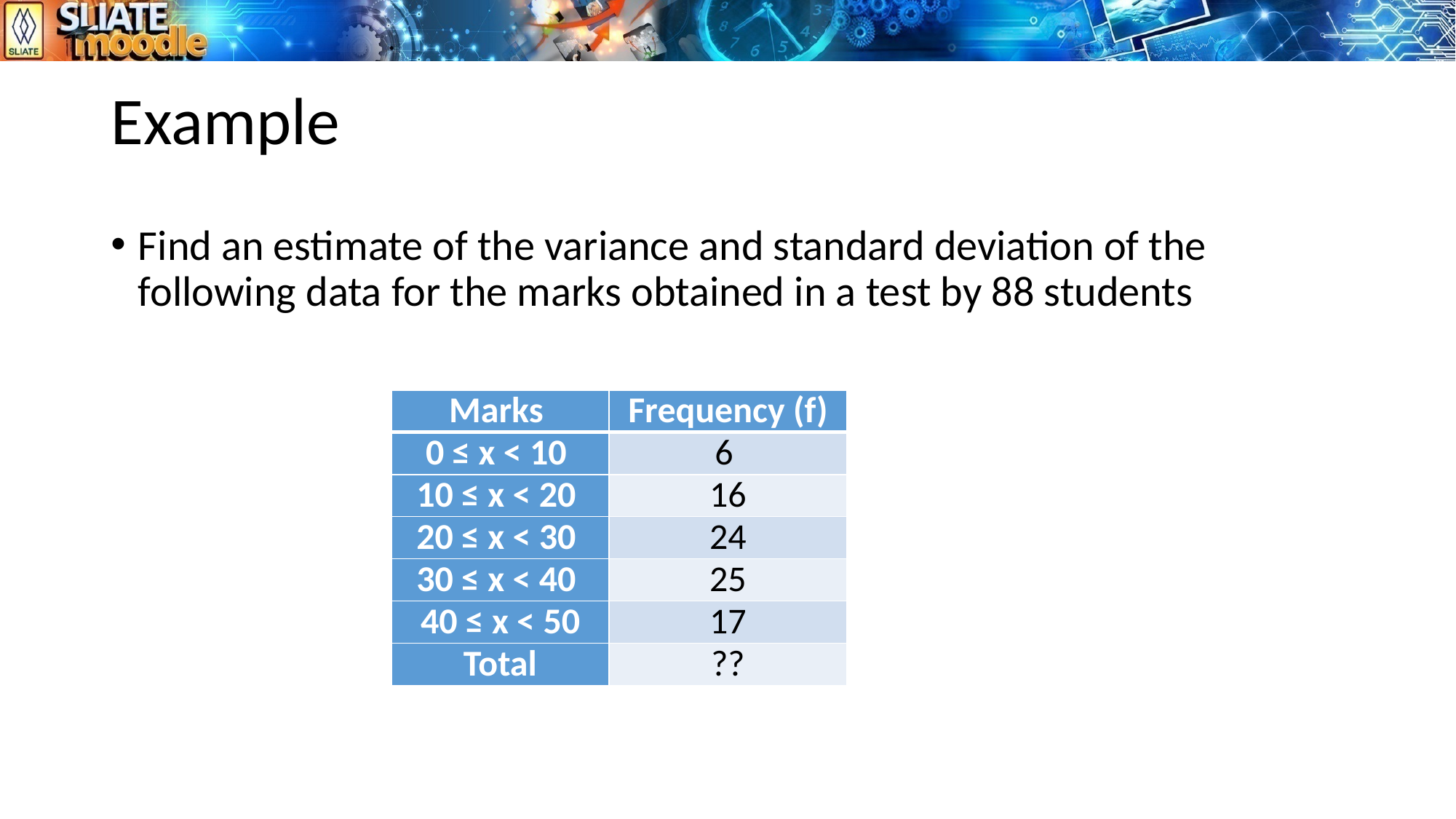

# Example
Find an estimate of the variance and standard deviation of the following data for the marks obtained in a test by 88 students

| Marks | Frequency (f) |
| --- | --- |
| 0 ≤ x < 10 | 6 |
| 10 ≤ x < 20 | 16 |
| 20 ≤ x < 30 | 24 |
| 30 ≤ x < 40 | 25 |
| 40 ≤ x < 50 | 17 |
| Total | ?? |